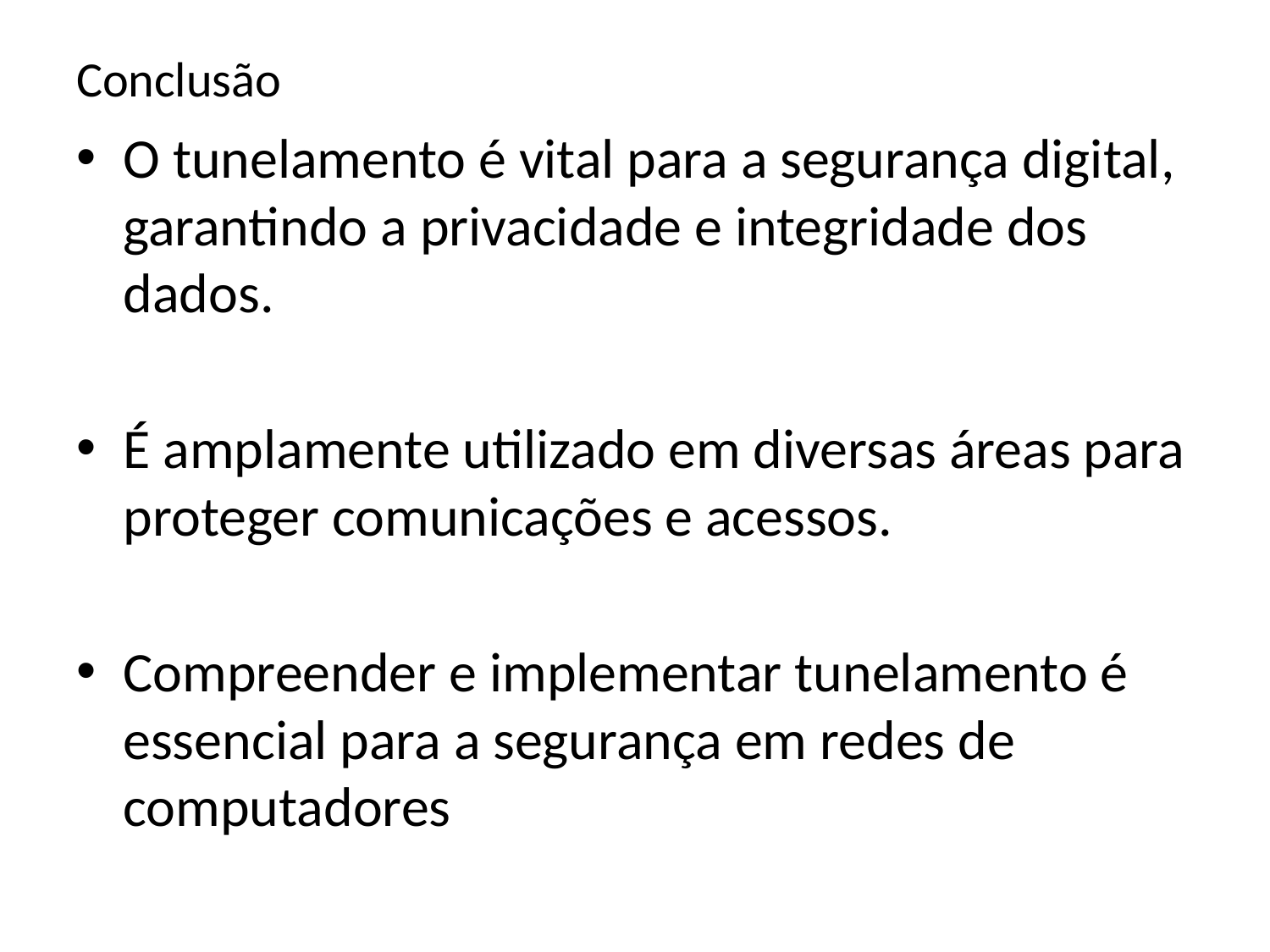

# Conclusão
O tunelamento é vital para a segurança digital, garantindo a privacidade e integridade dos dados.

É amplamente utilizado em diversas áreas para proteger comunicações e acessos.

Compreender e implementar tunelamento é essencial para a segurança em redes de computadores